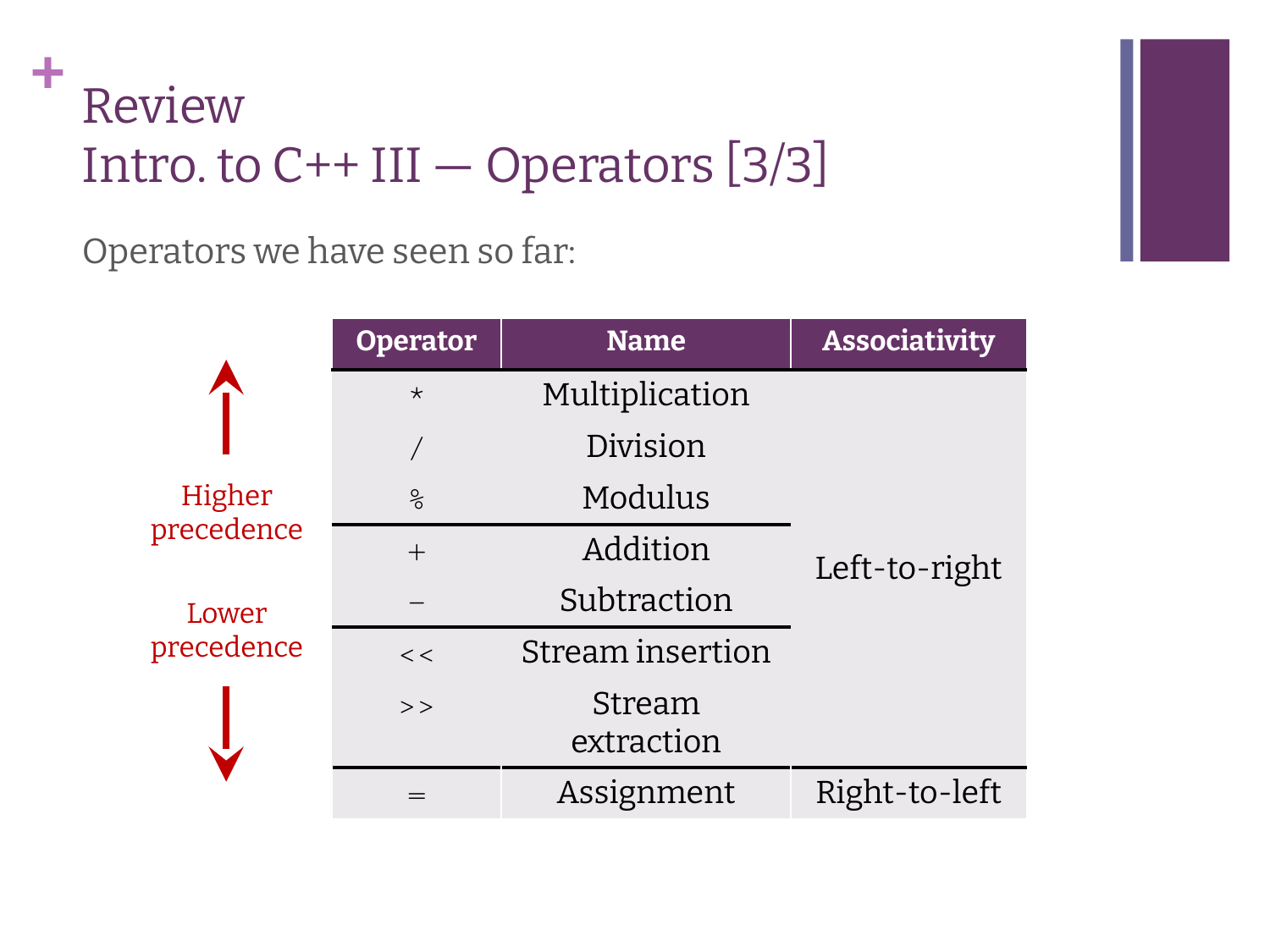

# Review Intro. to C++ III — Operators [3/3]
Operators we have seen so far:
| Operator | Name | Associativity |
| --- | --- | --- |
| \* | Multiplication | Left-to-right |
| / | Division |  |
| % | Modulus |  |
| + | Addition |  |
| - | Subtraction |  |
| << | Stream insertion |  |
| >> | Stream extraction |  |
| = | Assignment | Right-to-left |
Higher precedence
Lower precedence